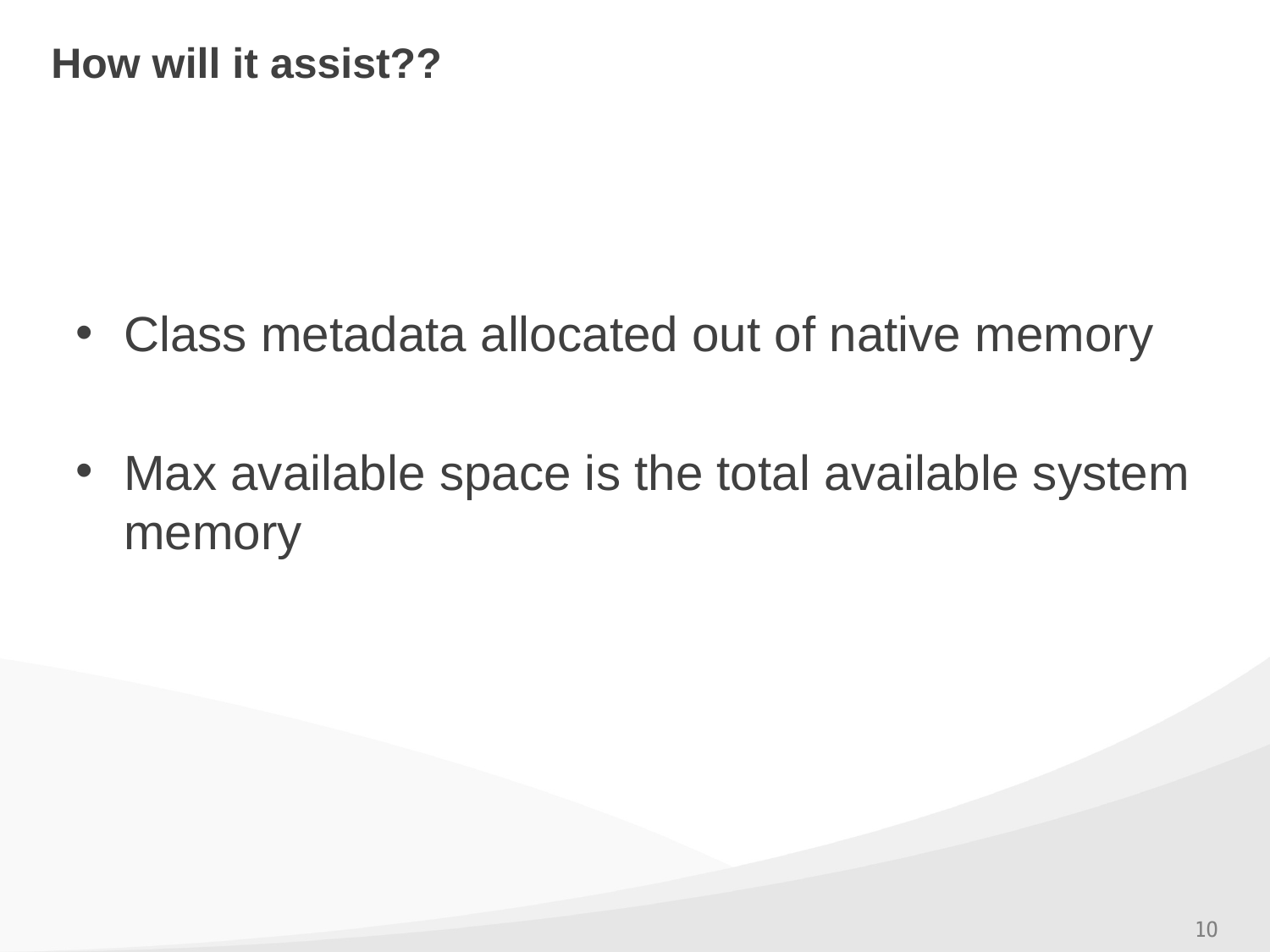

# How will it assist??
Class metadata allocated out of native memory

Max available space is the total available system memory